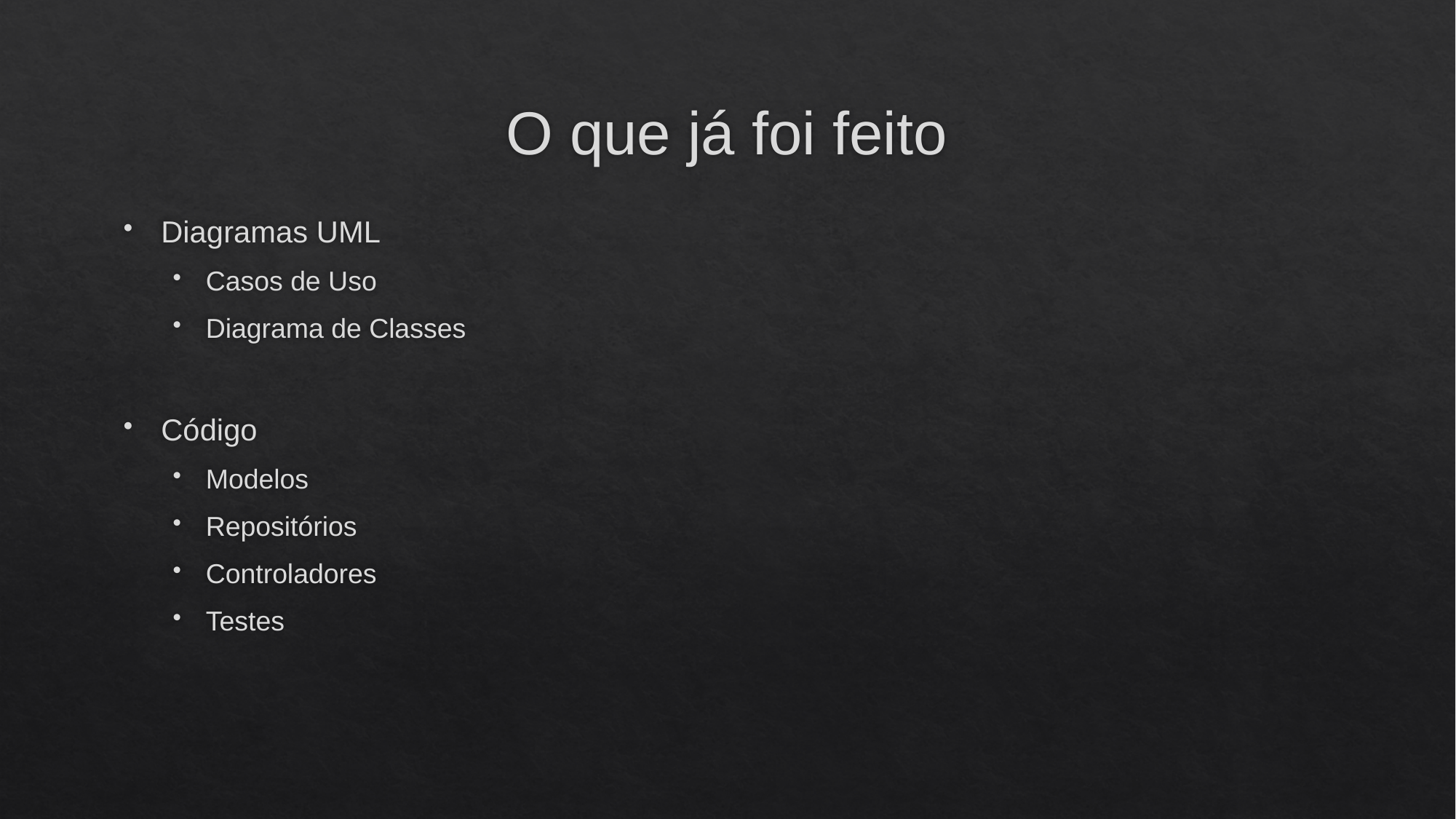

# O que já foi feito
Diagramas UML
Casos de Uso
Diagrama de Classes

Código
Modelos
Repositórios
Controladores
Testes